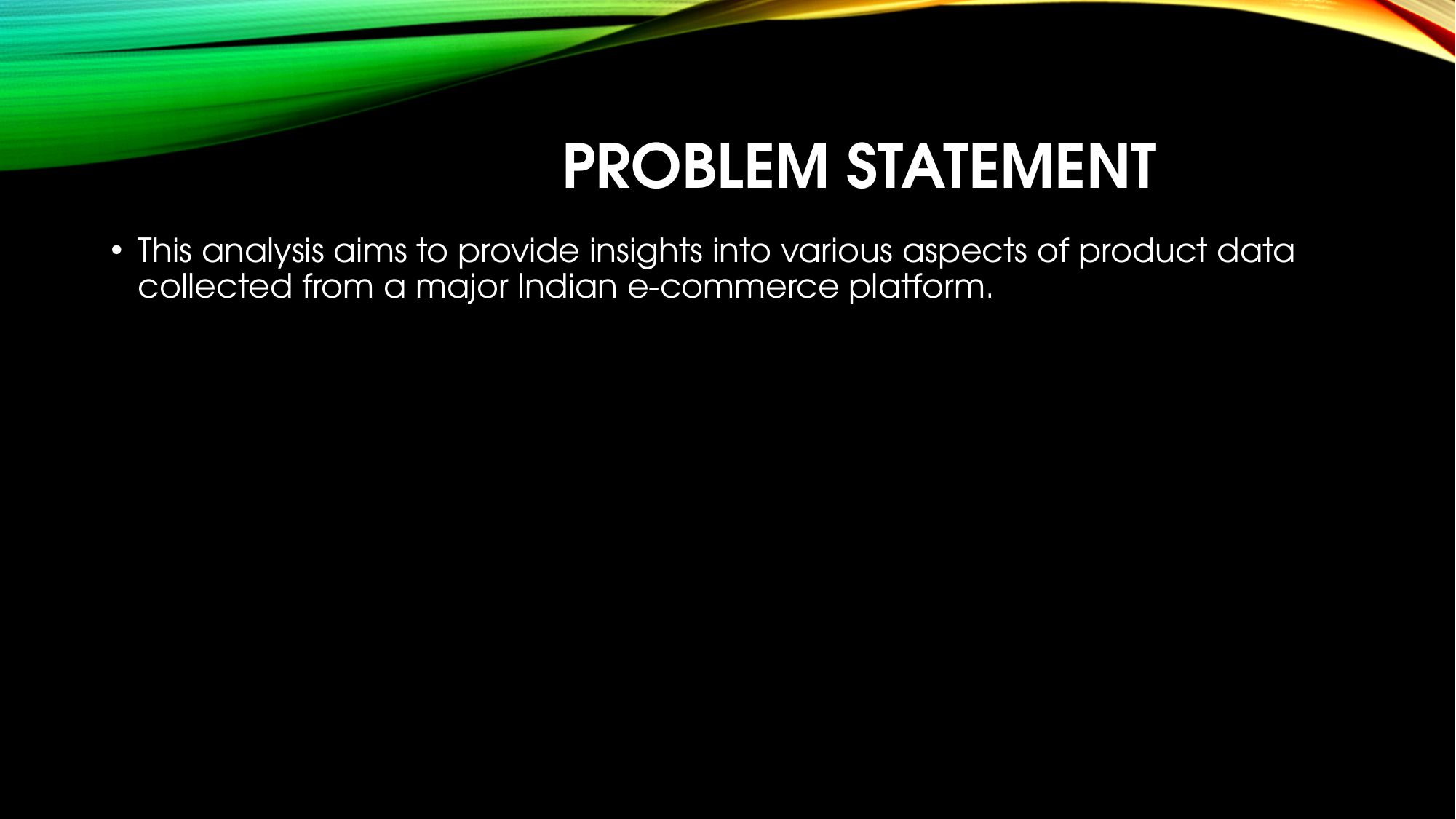

# Problem statement
This analysis aims to provide insights into various aspects of product data collected from a major Indian e-commerce platform.